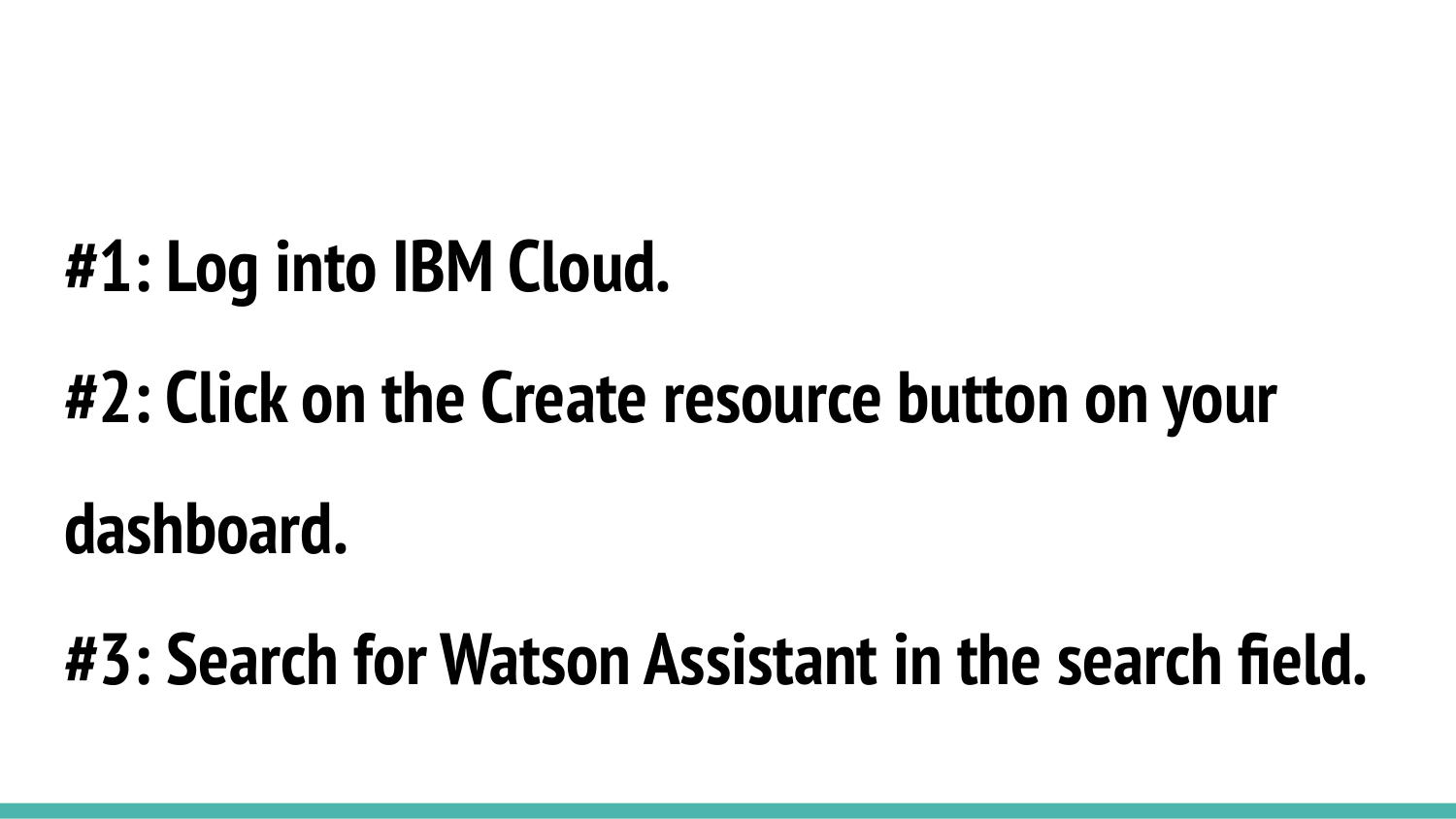

# #1: Log into IBM Cloud.
#2: Click on the Create resource button on your dashboard.
#3: Search for Watson Assistant in the search field.